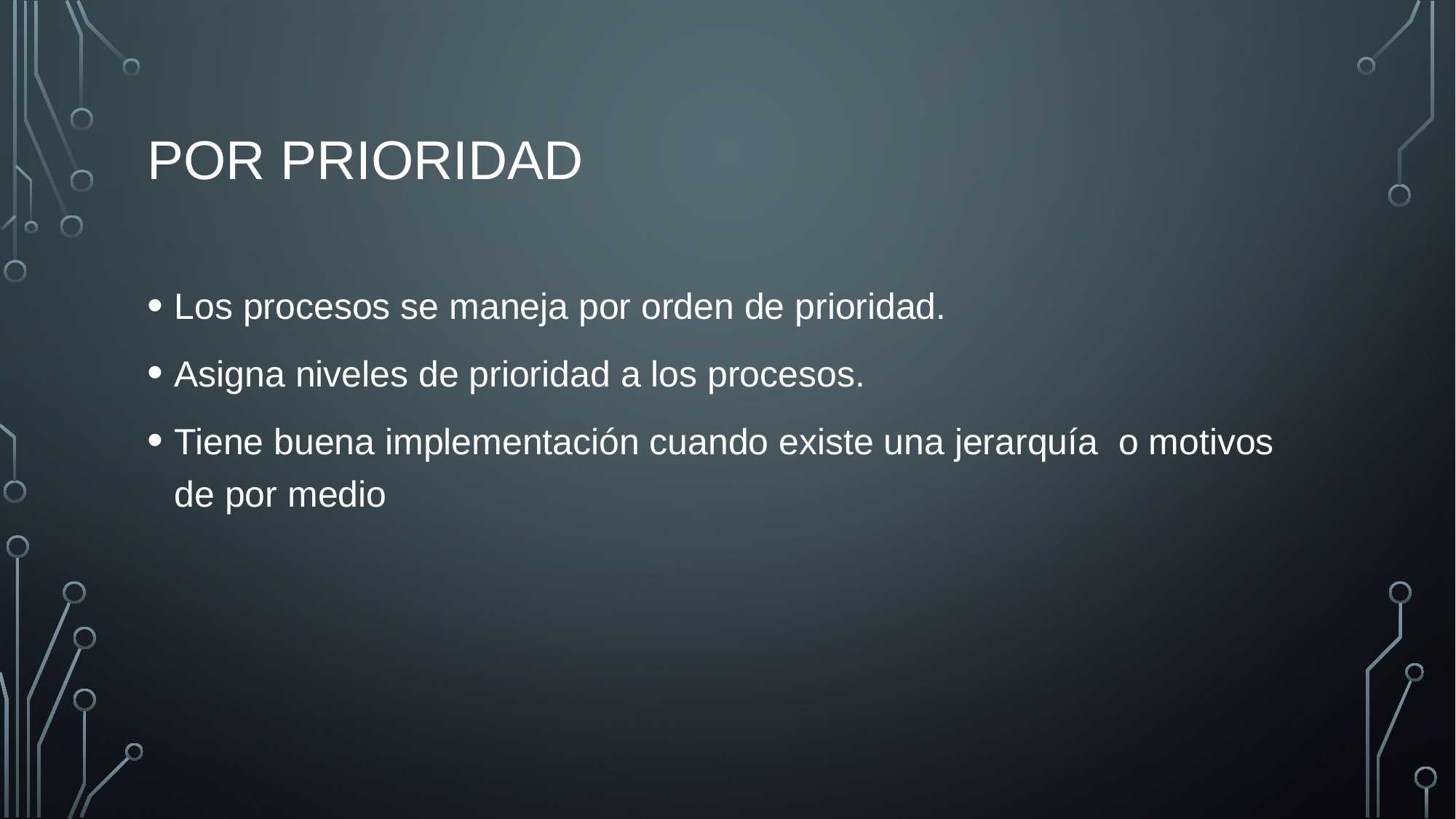

# Por prioridad
Los procesos se maneja por orden de prioridad.
Asigna niveles de prioridad a los procesos.
Tiene buena implementación cuando existe una jerarquía  o motivos de por medio